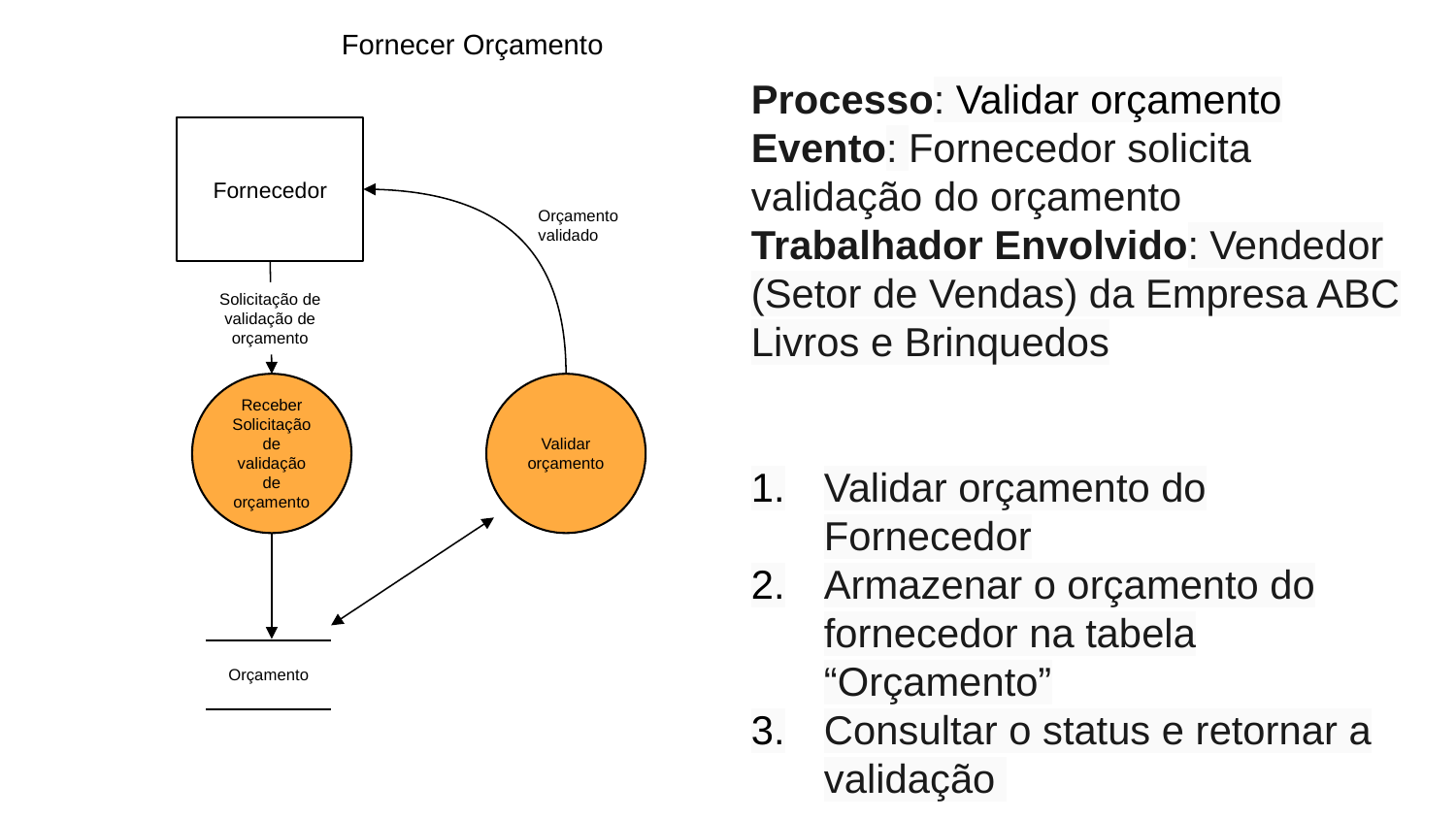

Fornecer Orçamento
Processo: Validar orçamento
Evento: Fornecedor solicita validação do orçamento
Trabalhador Envolvido: Vendedor (Setor de Vendas) da Empresa ABC Livros e Brinquedos

Validar orçamento do Fornecedor
Armazenar o orçamento do fornecedor na tabela “Orçamento”
Consultar o status e retornar a validação
Fornecedor
Orçamento validado
Solicitação de validação de orçamento
Receber Solicitação de validação de orçamento
Validar orçamento
Orçamento